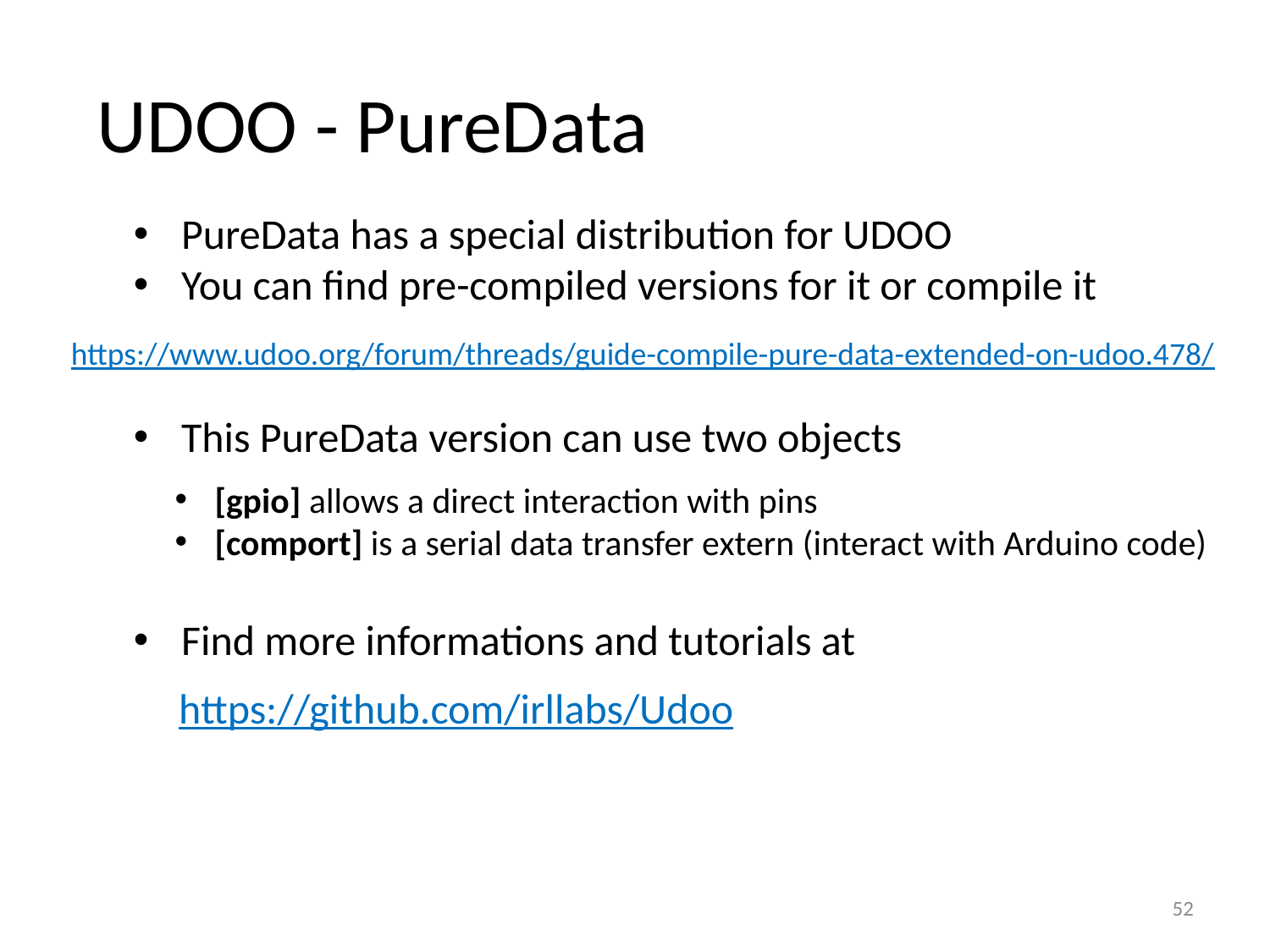

# UDOO - PureData
PureData has a special distribution for UDOO
You can find pre-compiled versions for it or compile it

This PureData version can use two objects

Find more informations and tutorials at

https://www.udoo.org/forum/threads/guide-compile-pure-data-extended-on-udoo.478/
[gpio] allows a direct interaction with pins
[comport] is a serial data transfer extern (interact with Arduino code)
https://github.com/irllabs/Udoo
52